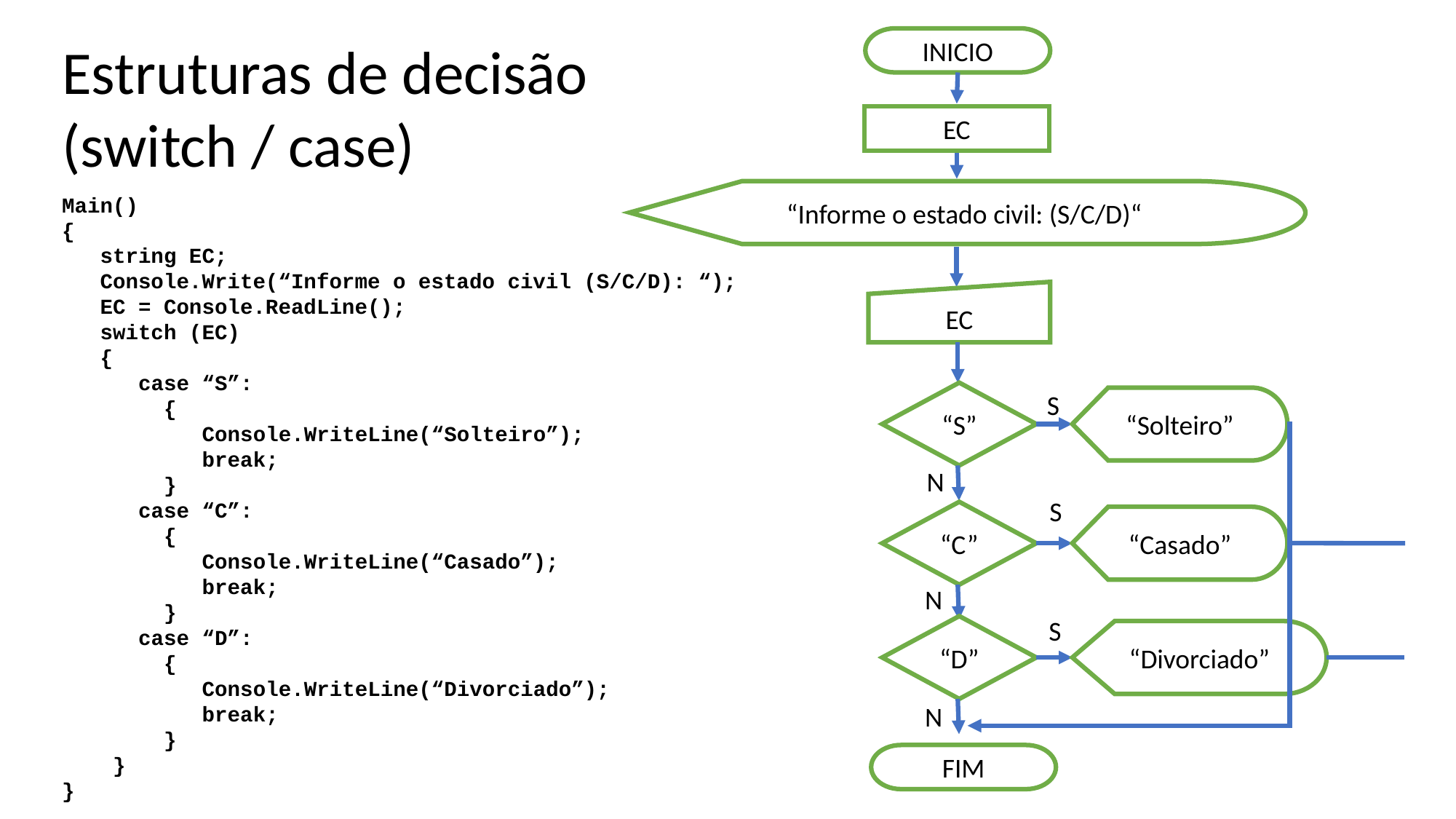

Estruturas de decisão
(switch / case)
INICIO
EC
“Informe o estado civil: (S/C/D)“
Main()
{
   string EC;
   Console.Write(“Informe o estado civil (S/C/D): “);
   EC = Console.ReadLine();
   switch (EC)
   {
      case “S”:
        {
           Console.WriteLine(“Solteiro”);
           break;
        }
      case “C”:
        {
           Console.WriteLine(“Casado”);
           break;
        }
      case “D”:
        {
           Console.WriteLine(“Divorciado”);
           break;
        }
    }
}
EC
“S”
S
“Solteiro”
N
S
“C”
“Casado”
N
S
“D”
“Divorciado”
N
FIM